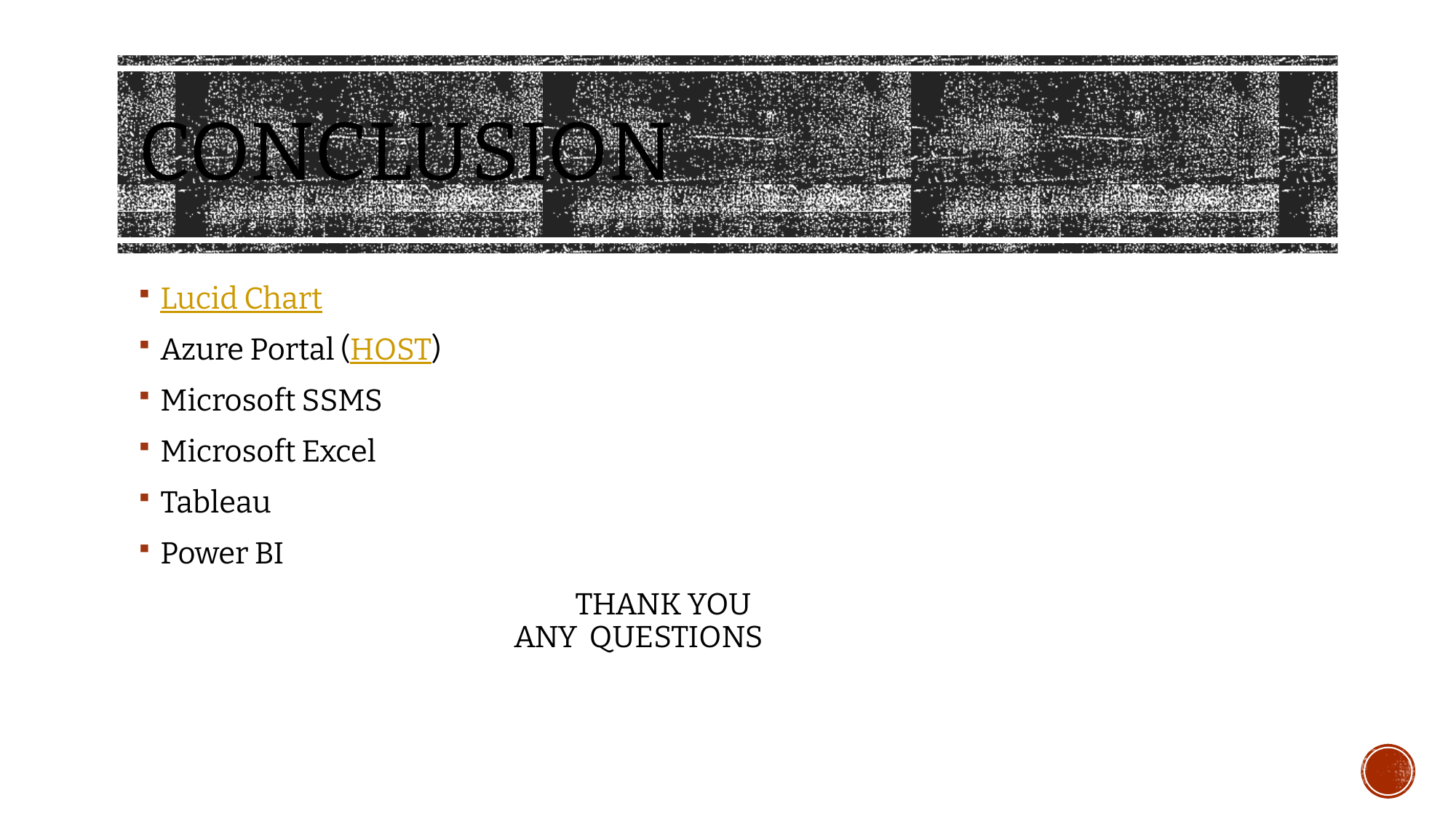

# Conclusion

Lucid Chart
Azure Portal (HOST)
Microsoft SSMS
Microsoft Excel
Tableau
Power BI
				THANK YOU
			        ANY  QUESTIONS